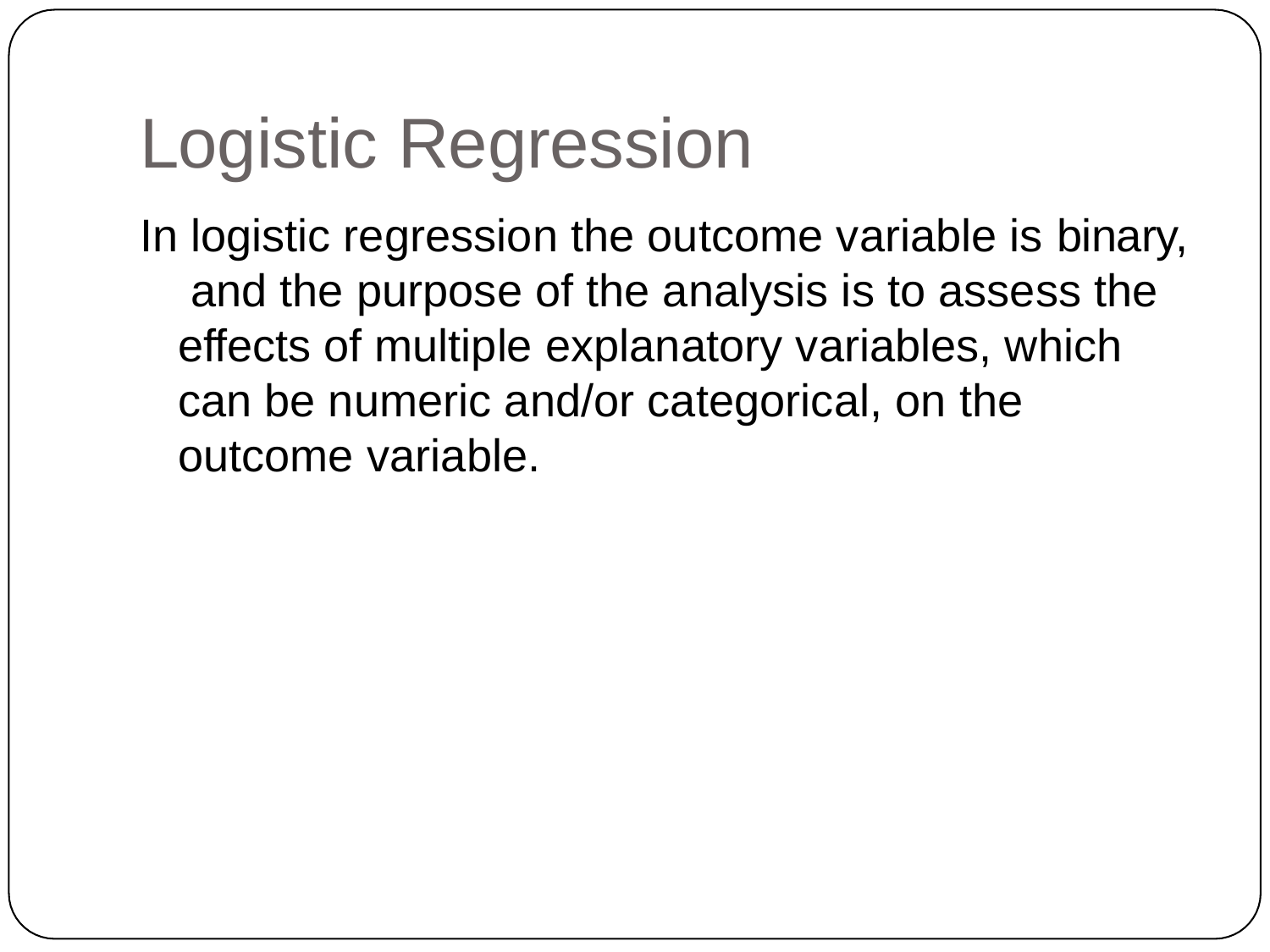

# Logistic Regression
In logistic regression the outcome variable is binary,  and the purpose of the analysis is to assess the  effects of multiple explanatory variables, which  can be numeric and/or categorical, on the  outcome variable.